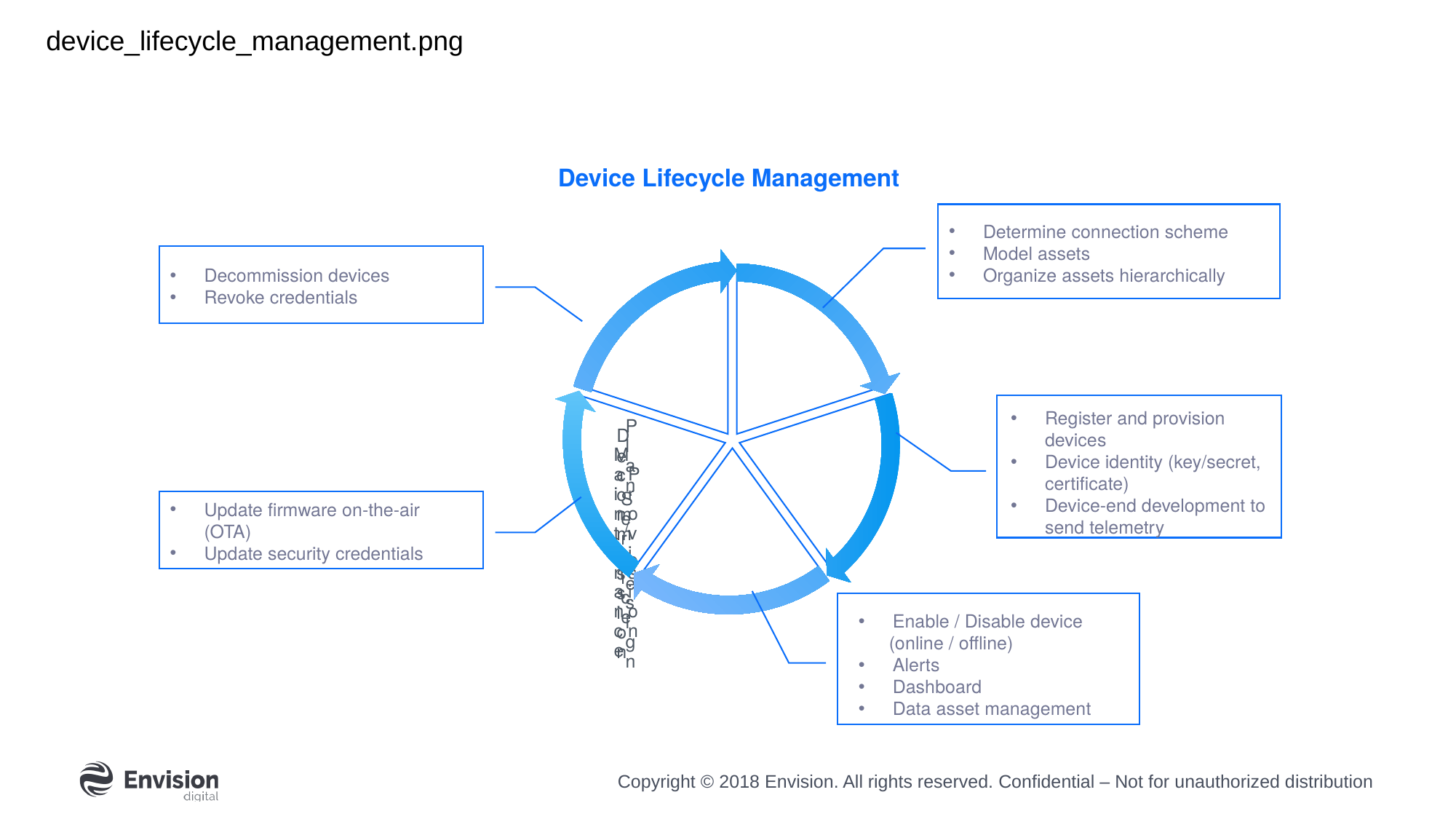

device_lifecycle_management.png
Device Lifecycle Management
Plan / Design
Provision
Service
Maintenance
Decommission

Determine connection scheme
Model assets
Organize assets hierarchically

Register and provision devices
Device identity (key/secret, certificate)
Device-end development to send telemetry

Update firmware on-the-air (OTA)
Update security credentials

Enable / Disable device
      (online / offline)
Alerts
Dashboard
Data asset management

Decommission devices
Revoke credentials